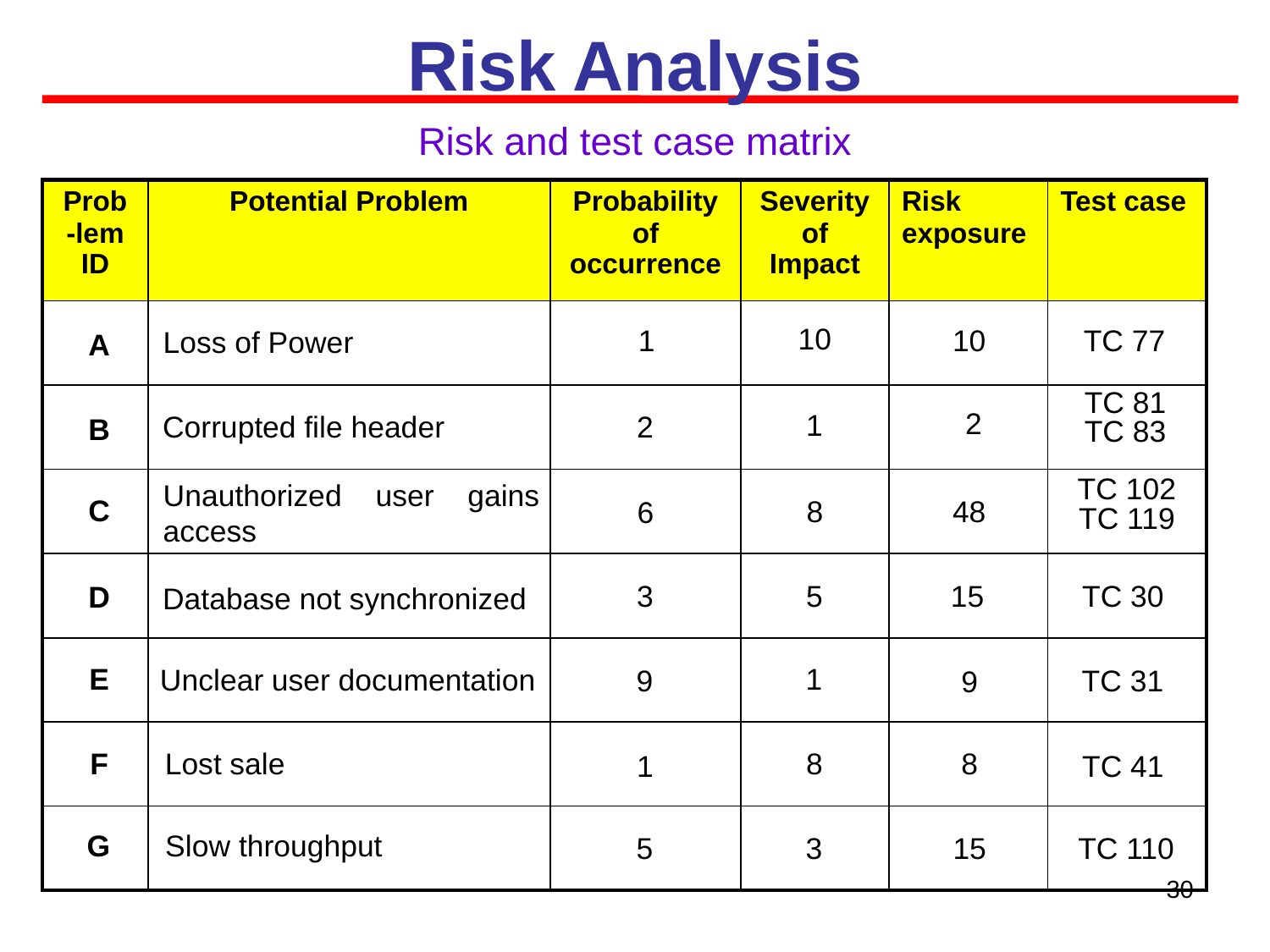

Risk Analysis

Risk and test case matrix
| Prob -lem ID | Potential Problem | Probability of occurrence | Severity of Impact | Risk exposure | Test case |
| --- | --- | --- | --- | --- | --- |
|  |  |  |  |  |  |
|  |  |  |  |  |  |
|  |  |  |  |  |  |
|  |  |  |  |  |  |
|  |  |  |  |  |  |
|  |  |  |  |  |  |
|  |  |  |  |  |  |
10
1
TC 77
10
Loss of Power
A
TC 81
TC 83
2
1
2
Corrupted file header
B
Unauthorized user gains access
TC 102
TC 119
C
8
48
6
3
5
15
TC 30
D
Database not synchronized
E
1
Unclear user documentation
9
TC 31
9
8
F
Lost sale
8
1
TC 41
G
Slow throughput
5
TC 110
3
15
30